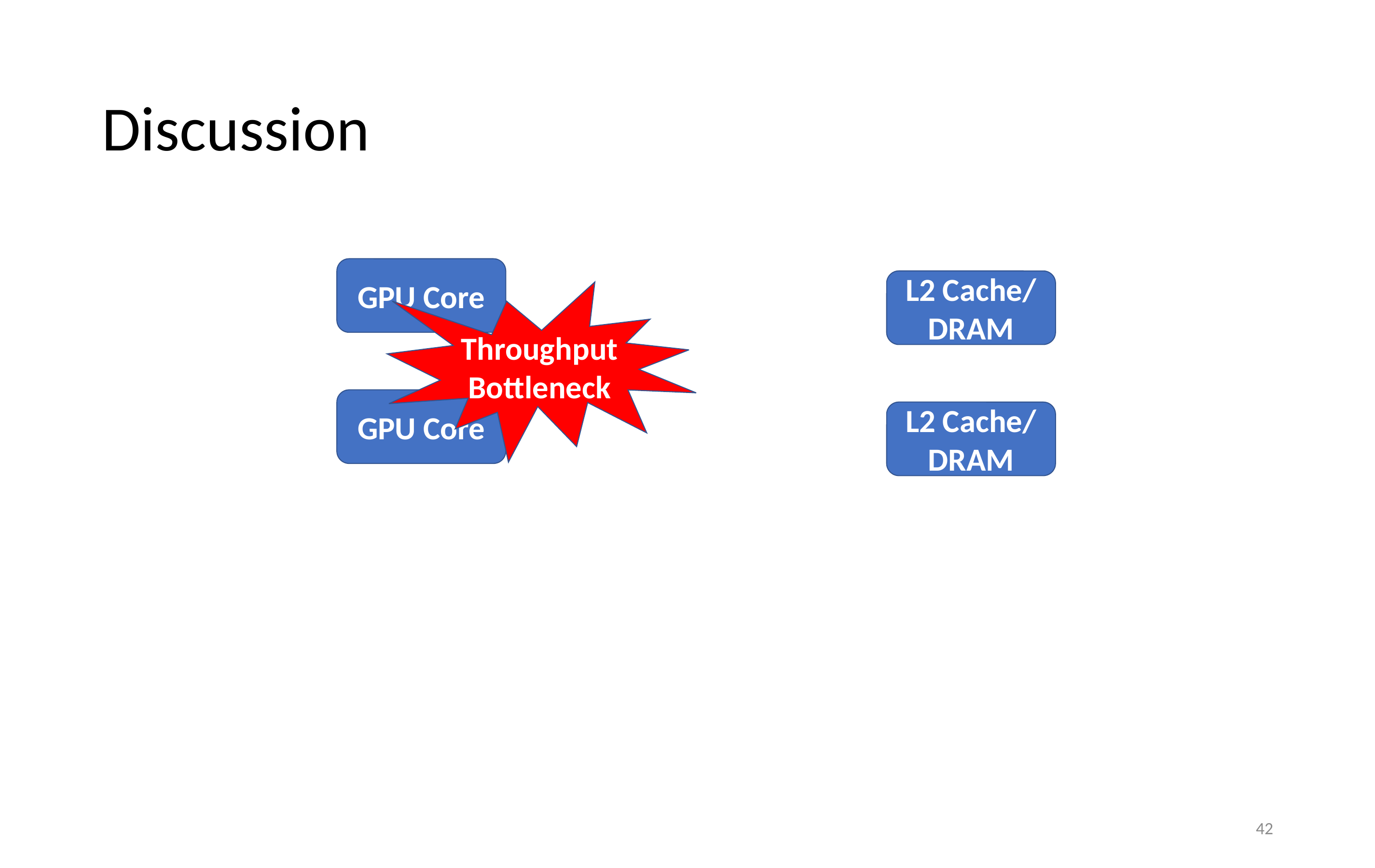

# Discussion

GPU Core
L2 Cache/
DRAM
Throughput Bottleneck
GPU Core
L2 Cache/
DRAM
42